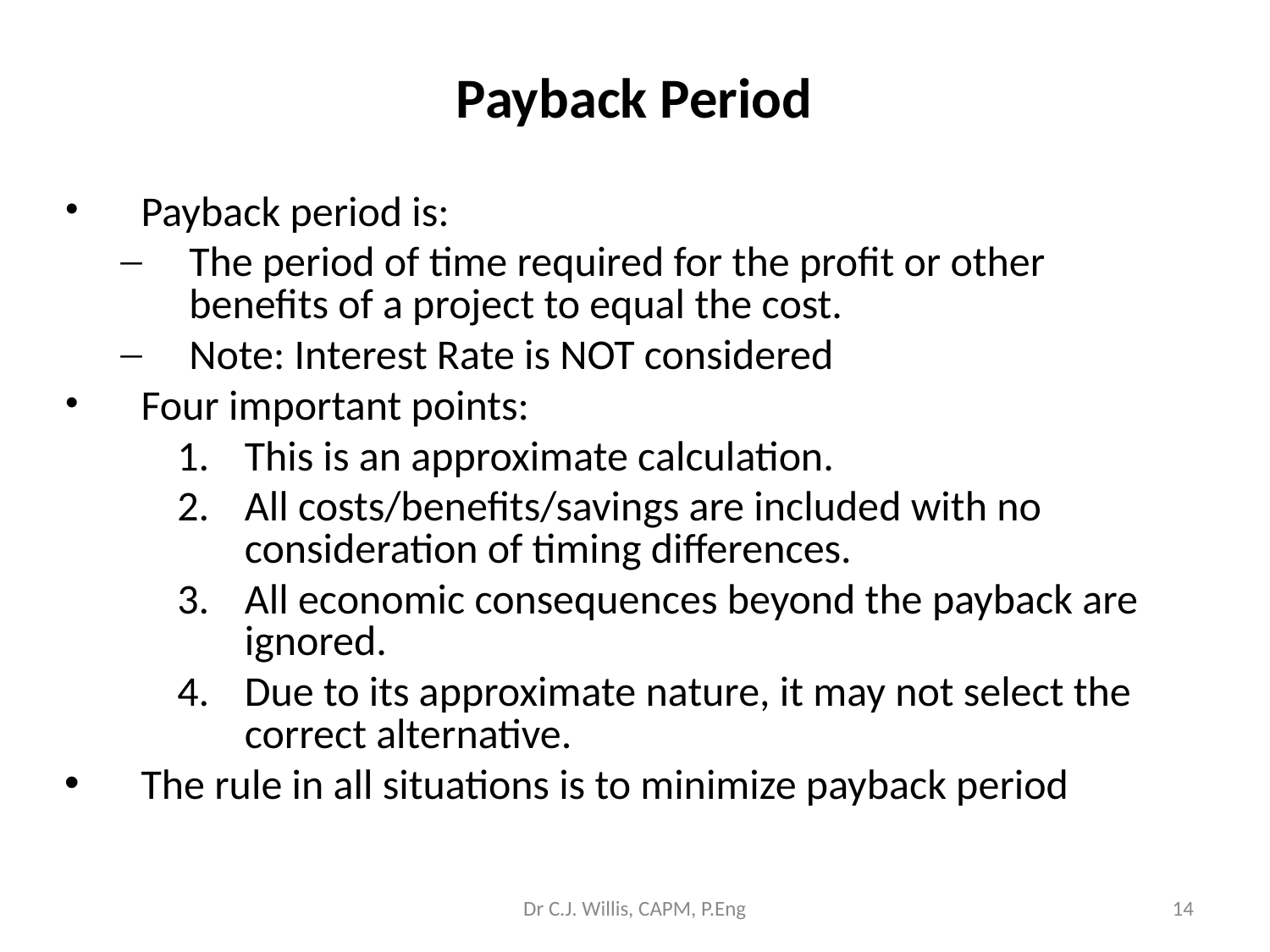

# Payback Period
Payback period is:
The period of time required for the profit or other benefits of a project to equal the cost.
Note: Interest Rate is NOT considered
Four important points:
This is an approximate calculation.
All costs/benefits/savings are included with no consideration of timing differences.
All economic consequences beyond the payback are ignored.
Due to its approximate nature, it may not select the correct alternative.
The rule in all situations is to minimize payback period

Dr C.J. Willis, CAPM, P.Eng
14